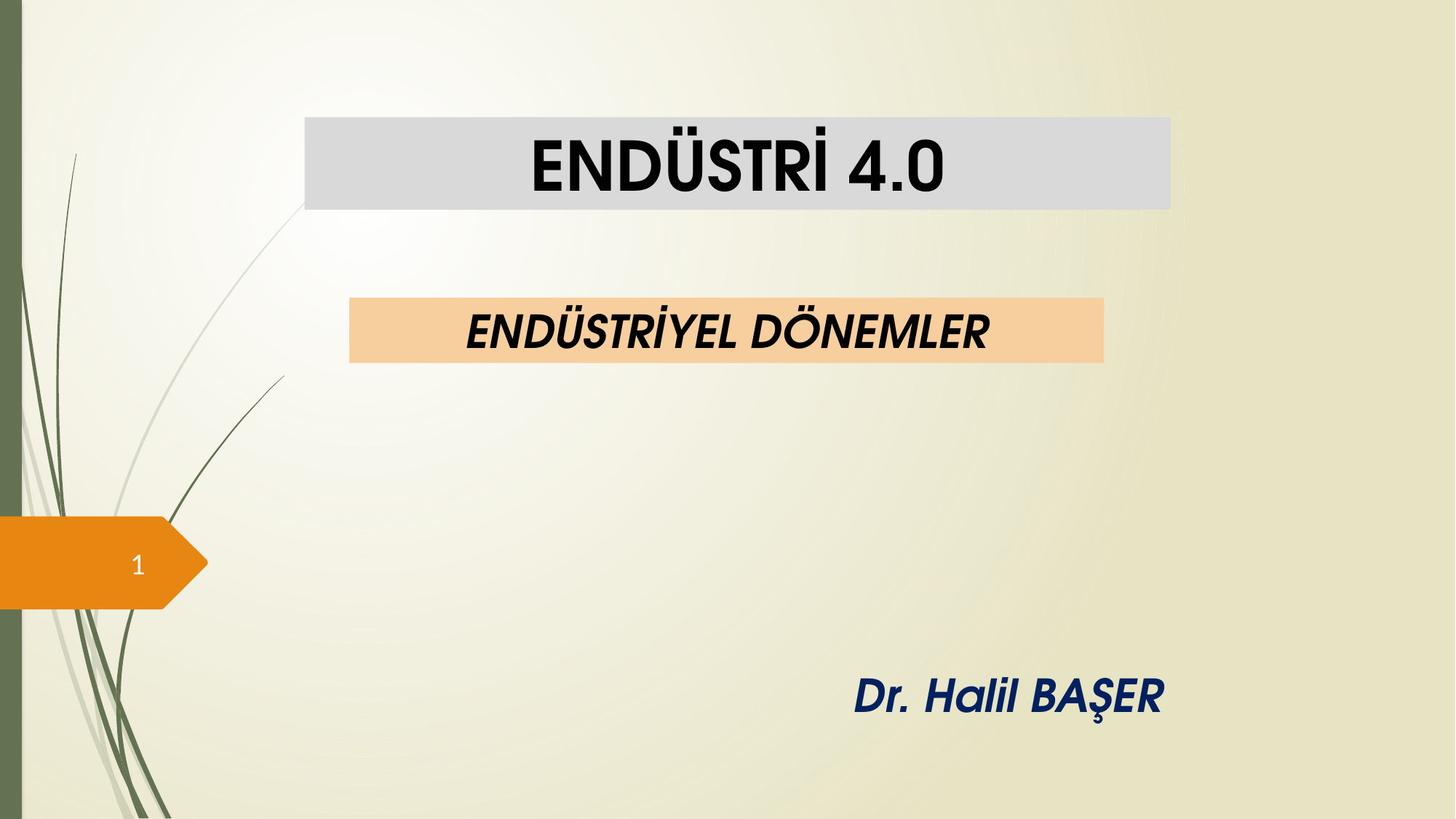

ENDÜSTRİ 4.0
ENDÜSTRİYEL DÖNEMLER
1
Dr. Halil BAŞER